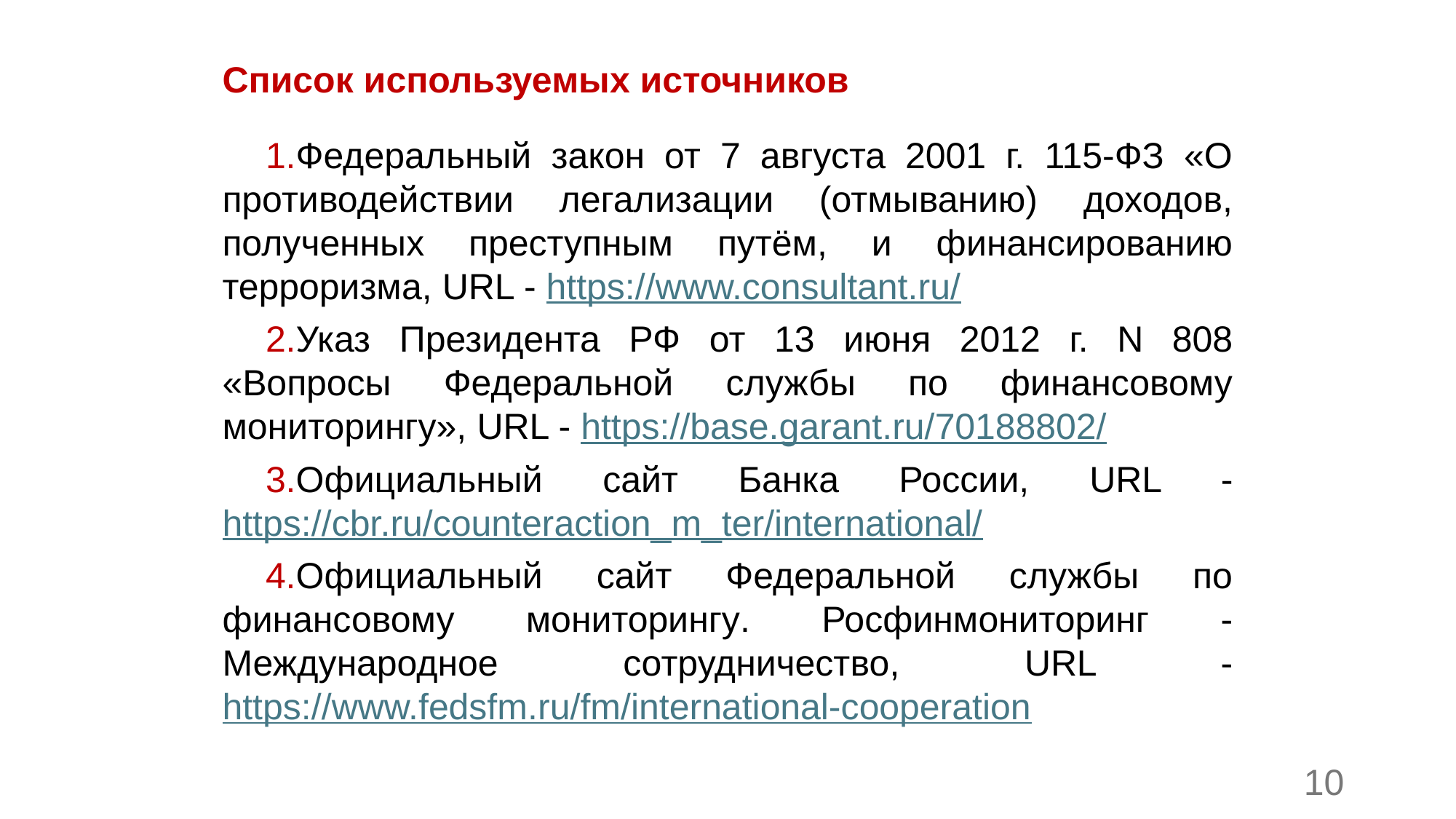

Список используемых источников
Федеральный закон от 7 августа 2001 г. 115-ФЗ «О противодействии легализации (отмыванию) доходов, полученных преступным путём, и финансированию терроризма, URL - https://www.consultant.ru/
Указ Президента РФ от 13 июня 2012 г. N 808 «Вопросы Федеральной службы по финансовому мониторингу», URL - https://base.garant.ru/70188802/
Официальный сайт Банка России, URL - https://cbr.ru/counteraction_m_ter/international/
Официальный сайт Федеральной службы по финансовому мониторингу. Росфинмониторинг - Международное сотрудничество, URL - https://www.fedsfm.ru/fm/international-cooperation
10